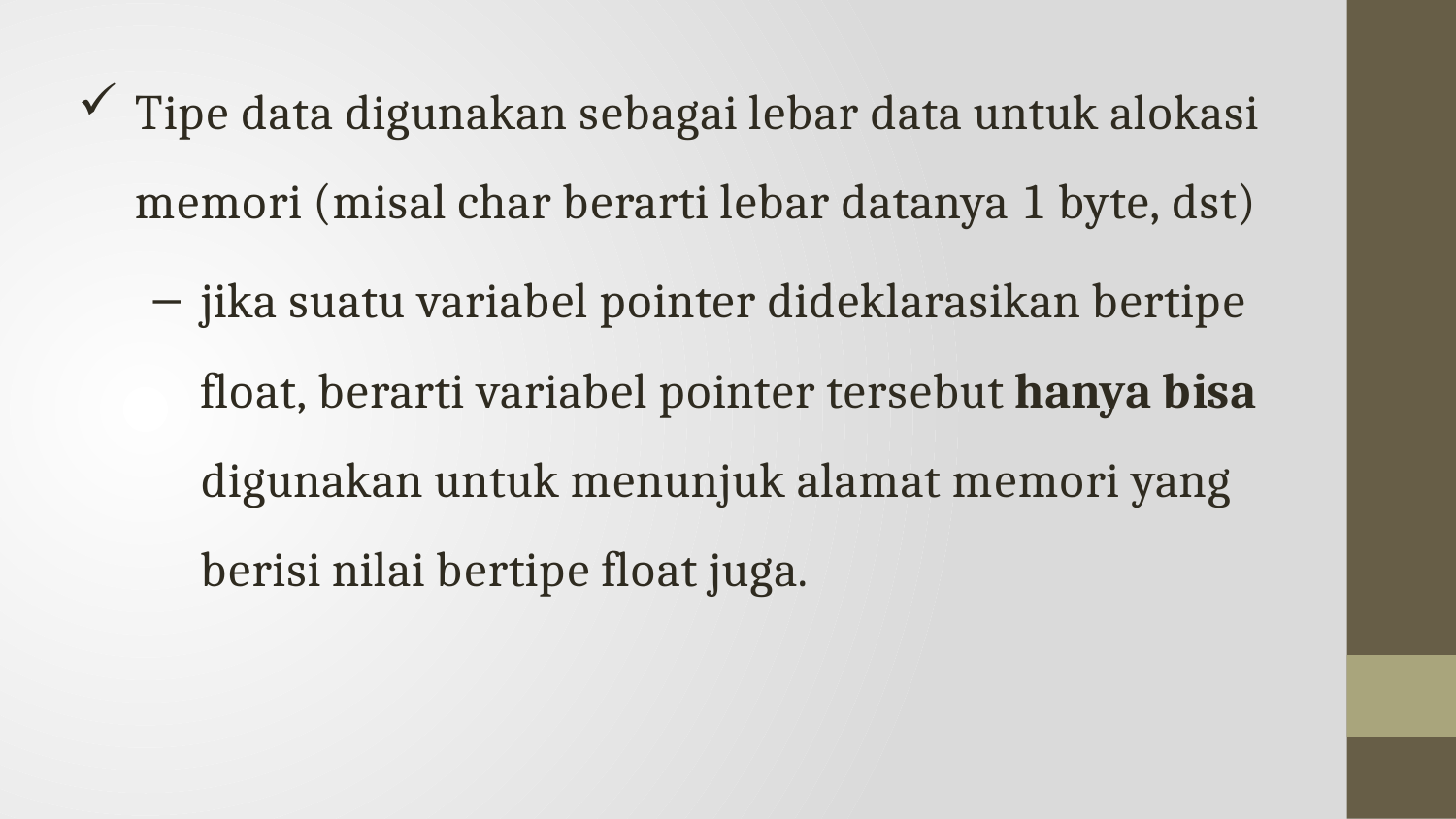

Tipe data digunakan sebagai lebar data untuk alokasi memori (misal char berarti lebar datanya 1 byte, dst)
jika suatu variabel pointer dideklarasikan bertipe float, berarti variabel pointer tersebut hanya bisa digunakan untuk menunjuk alamat memori yang berisi nilai bertipe float juga.